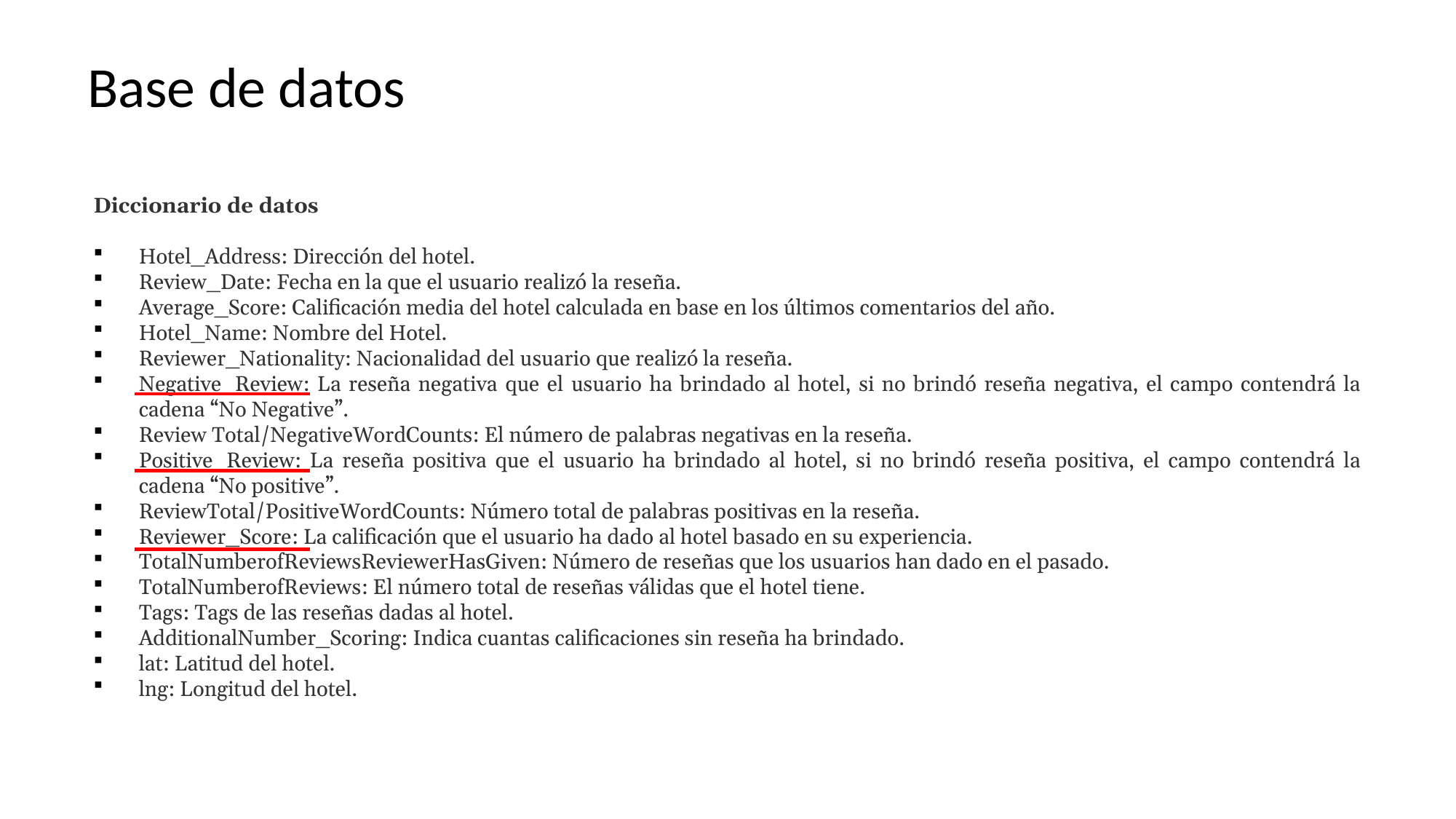

# Base de datos
Diccionario de datos

Hotel_Address: Dirección del hotel.
Review_Date: Fecha en la que el usuario realizó la reseña.
Average_Score: Calificación media del hotel calculada en base en los últimos comentarios del año.
Hotel_Name: Nombre del Hotel.
Reviewer_Nationality: Nacionalidad del usuario que realizó la reseña.
Negative_Review: La reseña negativa que el usuario ha brindado al hotel, si no brindó reseña negativa, el campo contendrá la cadena “No Negative”.
Review Total/NegativeWordCounts: El número de palabras negativas en la reseña.
Positive_Review: La reseña positiva que el usuario ha brindado al hotel, si no brindó reseña positiva, el campo contendrá la cadena “No positive”.
ReviewTotal/PositiveWordCounts: Número total de palabras positivas en la reseña.
Reviewer_Score: La calificación que el usuario ha dado al hotel basado en su experiencia.
TotalNumberofReviewsReviewerHasGiven: Número de reseñas que los usuarios han dado en el pasado.
TotalNumberofReviews: El número total de reseñas válidas que el hotel tiene.
Tags: Tags de las reseñas dadas al hotel.
AdditionalNumber_Scoring: Indica cuantas calificaciones sin reseña ha brindado.
lat: Latitud del hotel.
lng: Longitud del hotel.